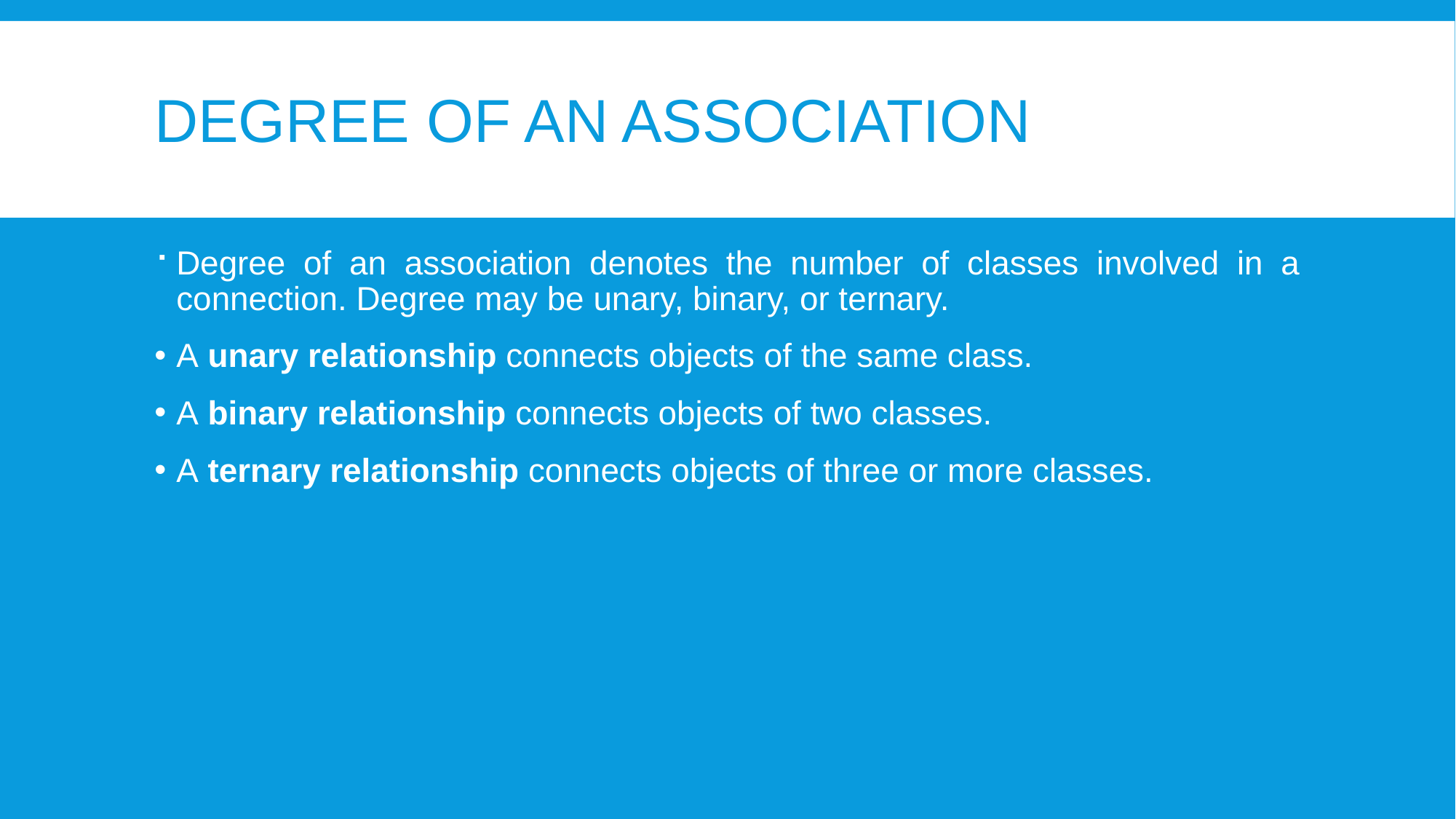

# Degree of an Association
Degree of an association denotes the number of classes involved in a connection. Degree may be unary, binary, or ternary.
A unary relationship connects objects of the same class.
A binary relationship connects objects of two classes.
A ternary relationship connects objects of three or more classes.